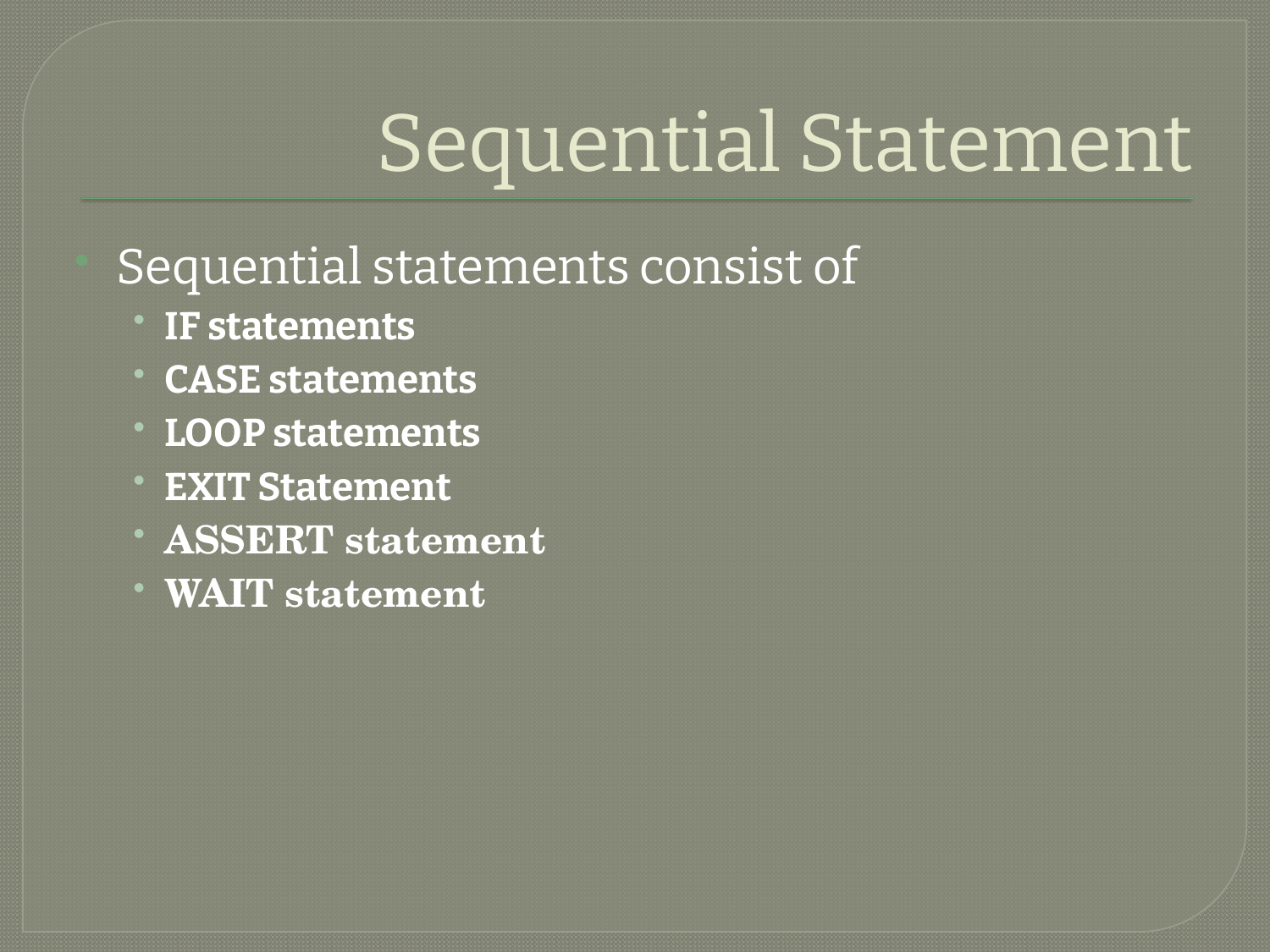

# Sequential Statement
Sequential statements consist of
IF statements
CASE statements
LOOP statements
EXIT Statement
ASSERT statement
WAIT statement